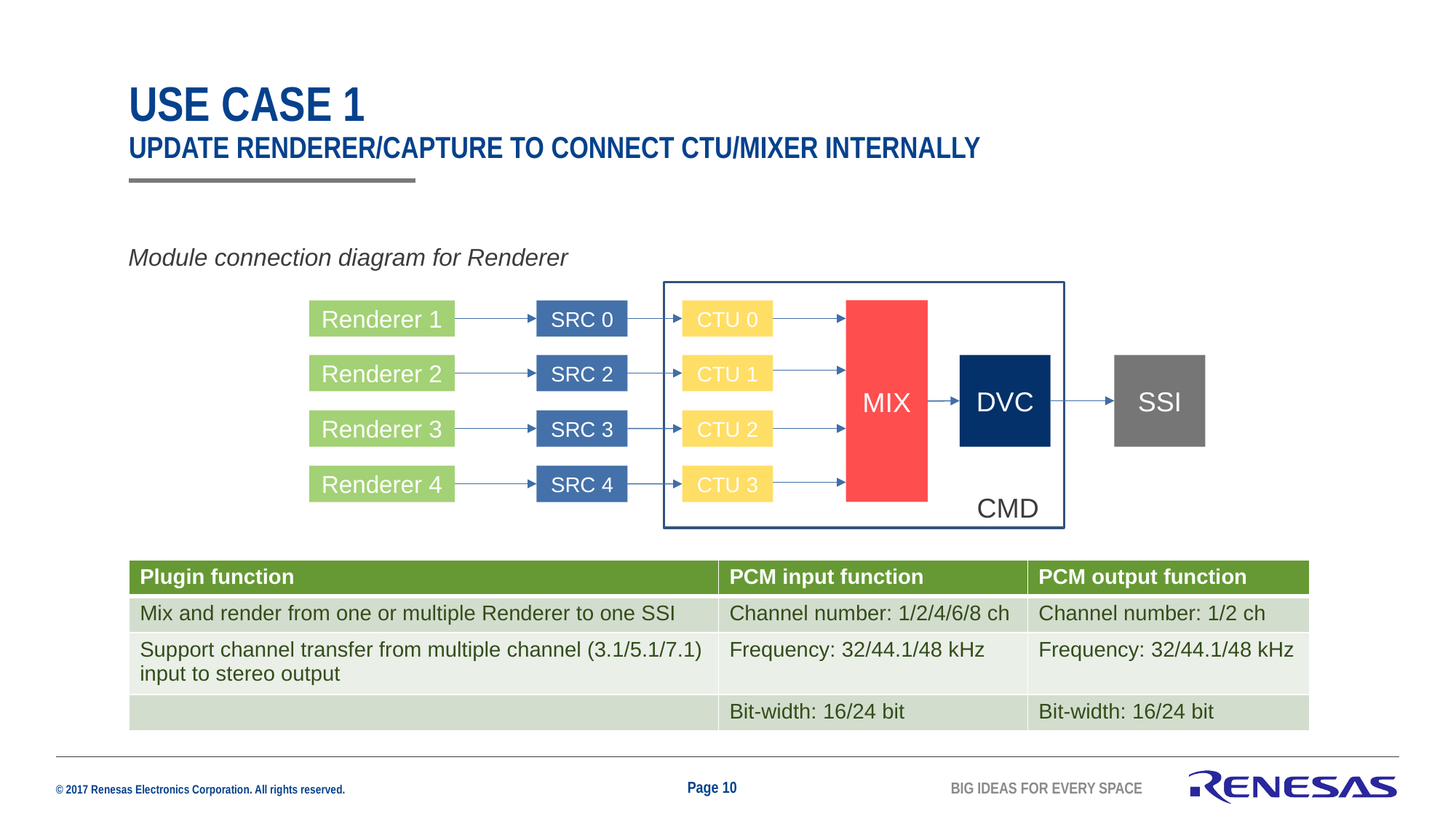

# USE CASE 1 Update RENDERER/Capture TO CONNECT CTU/MIXER internally
Module connection diagram for Renderer

Renderer 1
SRC 0
CTU 0
MIX
Renderer 2
SRC 2
CTU 1
DVC
SSI
Renderer 3
SRC 3
CTU 2
Renderer 4
SRC 4
CTU 3
CMD
| Plugin function | PCM input function | PCM output function |
| --- | --- | --- |
| Mix and render from one or multiple Renderer to one SSI | Channel number: 1/2/4/6/8 ch | Channel number: 1/2 ch |
| Support channel transfer from multiple channel (3.1/5.1/7.1) input to stereo output | Frequency: 32/44.1/48 kHz | Frequency: 32/44.1/48 kHz |
|  | Bit-width: 16/24 bit | Bit-width: 16/24 bit |
Page 10